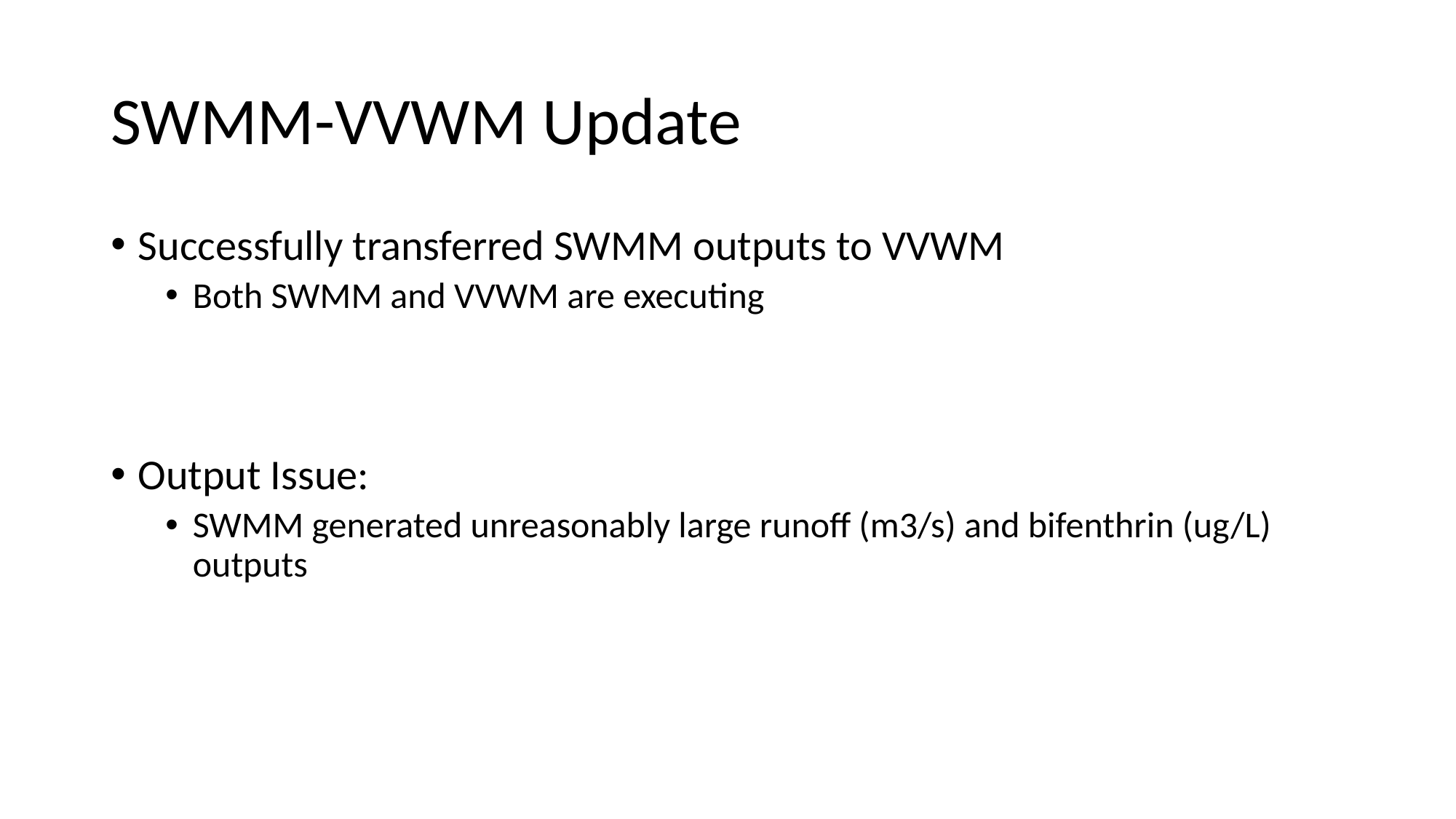

# SWMM-VVWM Update
Successfully transferred SWMM outputs to VVWM
Both SWMM and VVWM are executing

Output Issue:
SWMM generated unreasonably large runoff (m3/s) and bifenthrin (ug/L) outputs